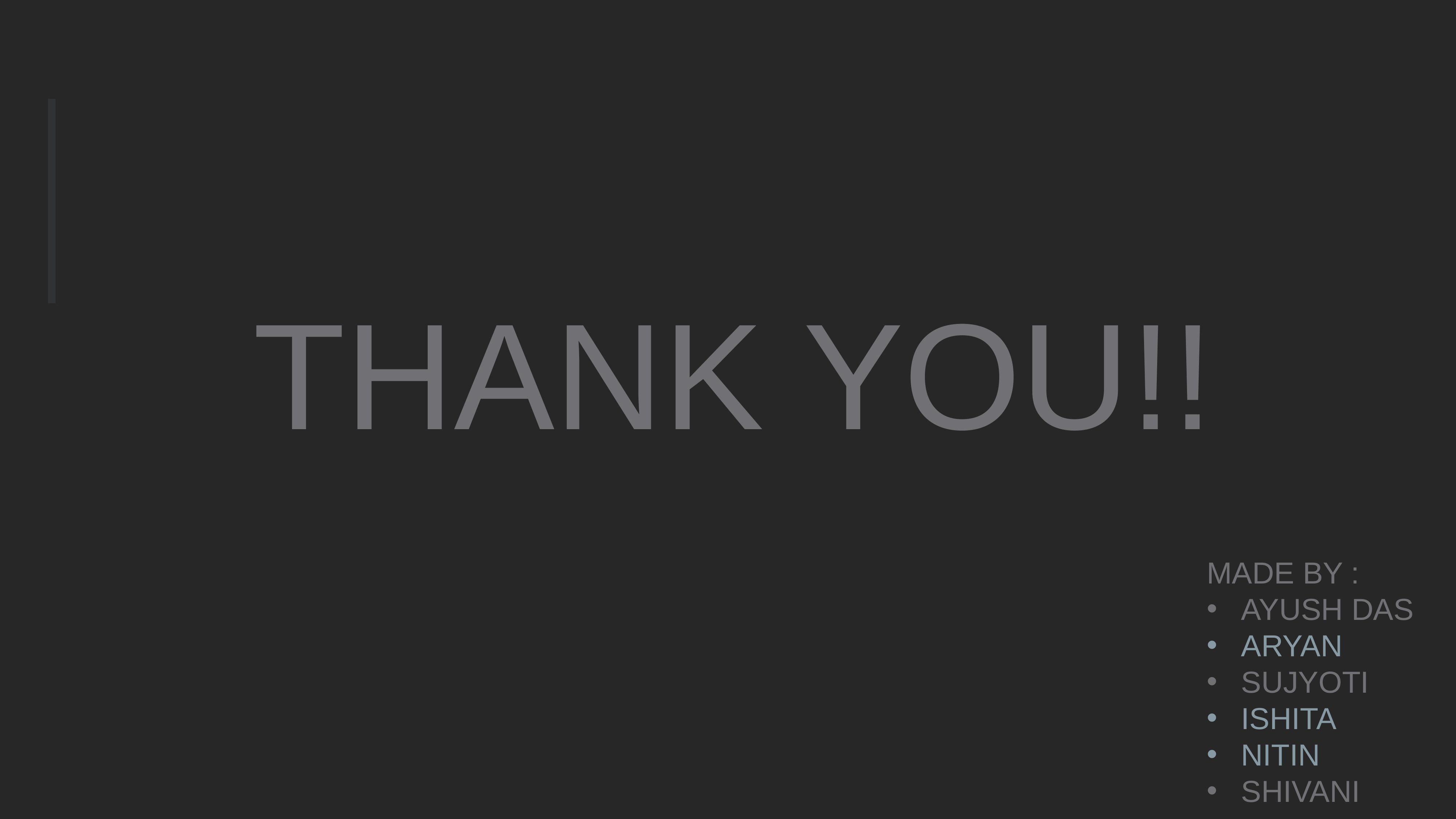

THANK YOU!!
MADE BY :
AYUSH DAS
ARYAN
SUJYOTI
ISHITA
NITIN
SHIVANI